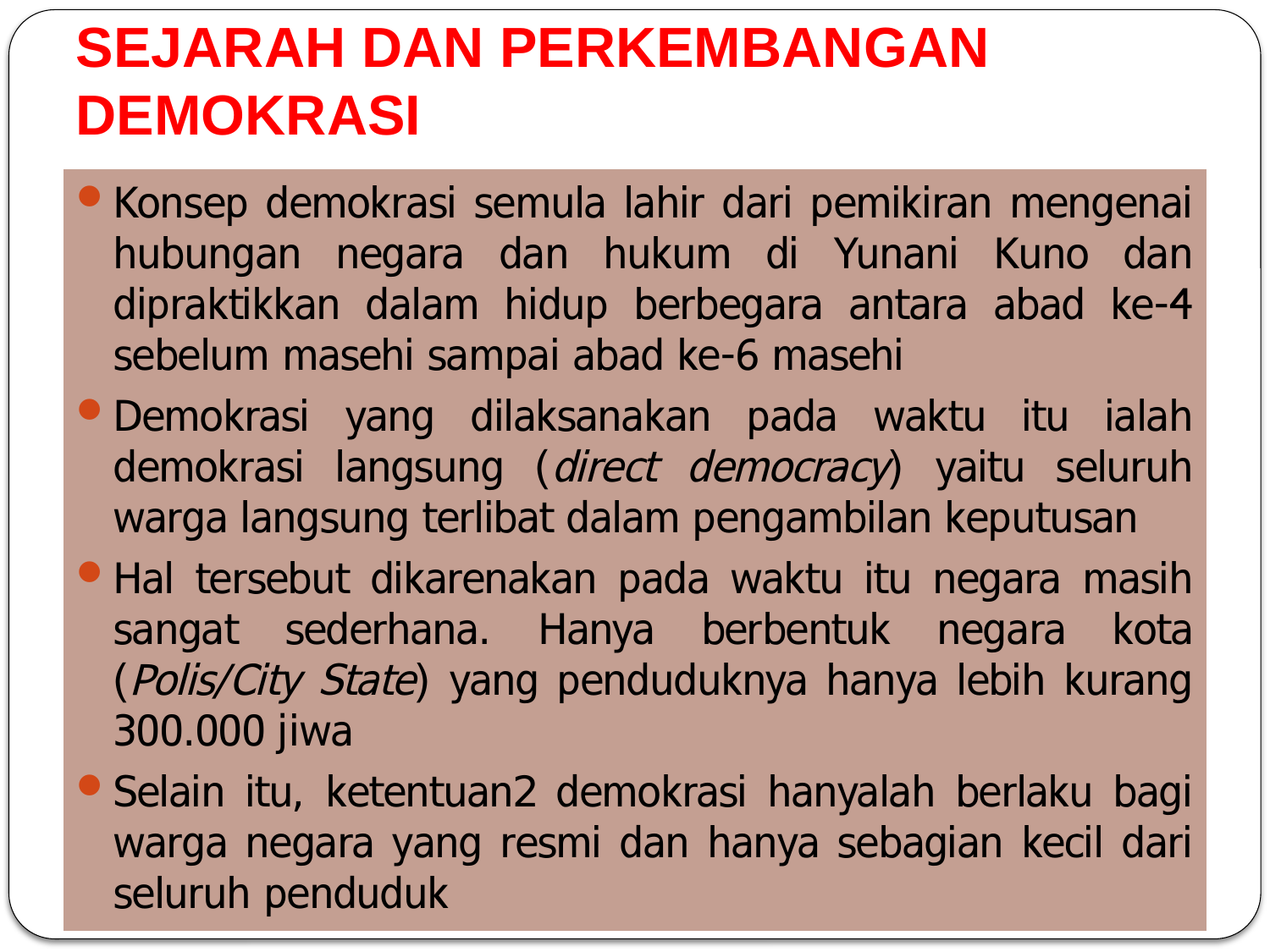

# SEJARAH DAN PERKEMBANGAN DEMOKRASI
Konsep demokrasi semula lahir dari pemikiran mengenai hubungan negara dan hukum di Yunani Kuno dan dipraktikkan dalam hidup berbegara antara abad ke-4 sebelum masehi sampai abad ke-6 masehi
Demokrasi yang dilaksanakan pada waktu itu ialah demokrasi langsung (direct democracy) yaitu seluruh warga langsung terlibat dalam pengambilan keputusan
Hal tersebut dikarenakan pada waktu itu negara masih sangat sederhana. Hanya berbentuk negara kota (Polis/City State) yang penduduknya hanya lebih kurang 300.000 jiwa
Selain itu, ketentuan2 demokrasi hanyalah berlaku bagi warga negara yang resmi dan hanya sebagian kecil dari seluruh penduduk